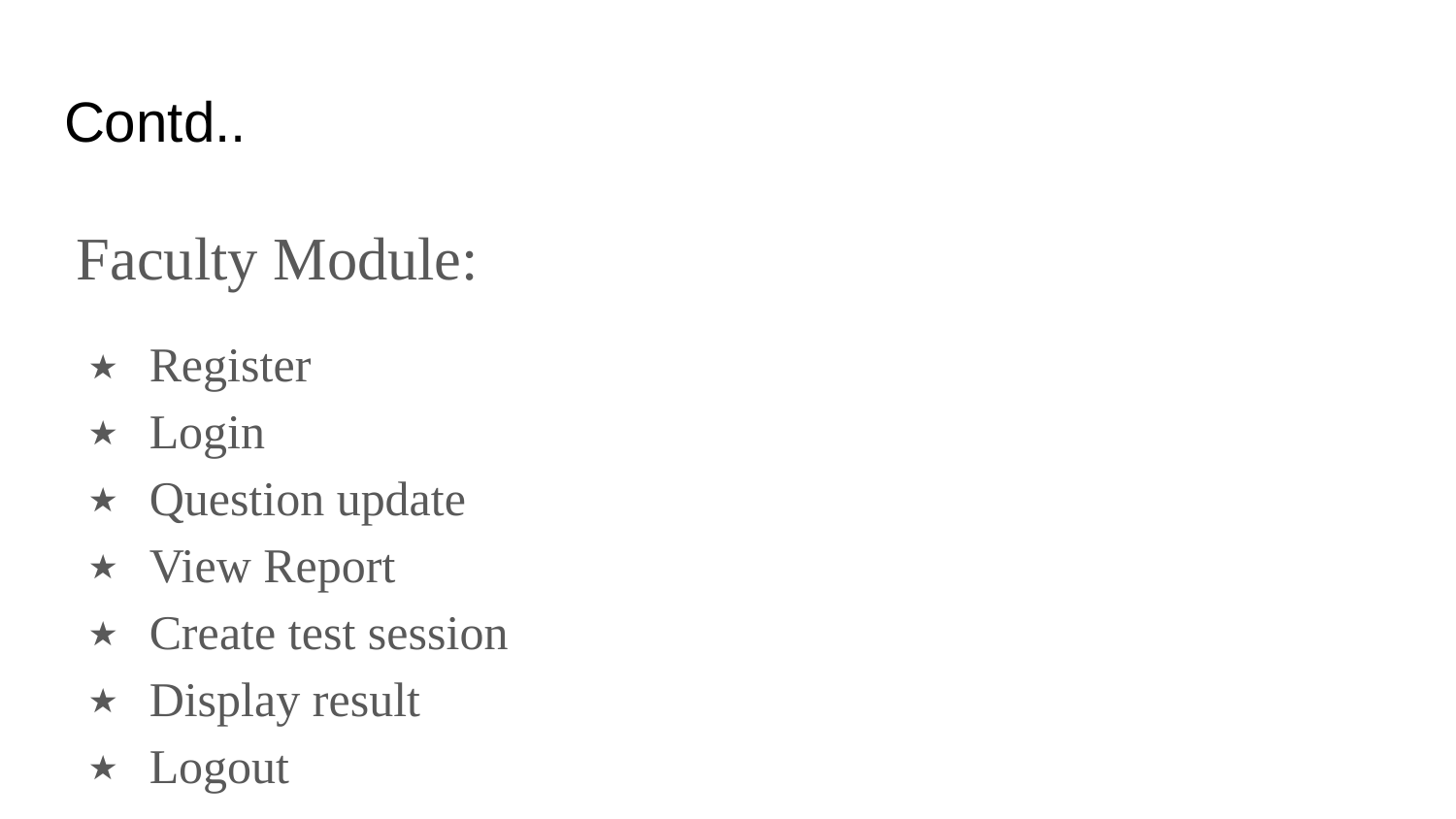

# Contd..
Faculty Module:
Register
Login
Question update
View Report
Create test session
Display result
Logout